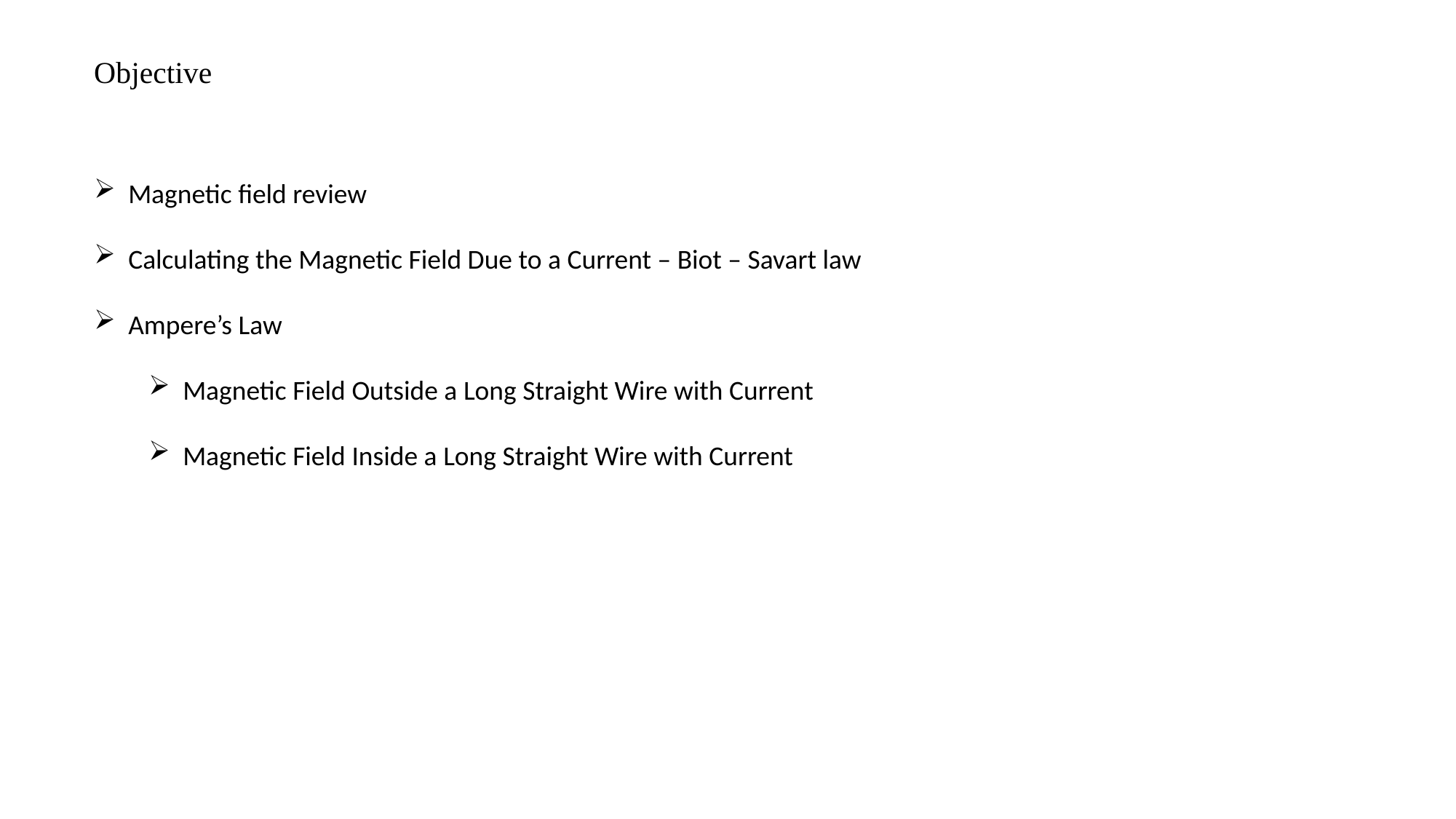

Objective
Magnetic field review
Calculating the Magnetic Field Due to a Current – Biot – Savart law
Ampere’s Law
Magnetic Field Outside a Long Straight Wire with Current
Magnetic Field Inside a Long Straight Wire with Current